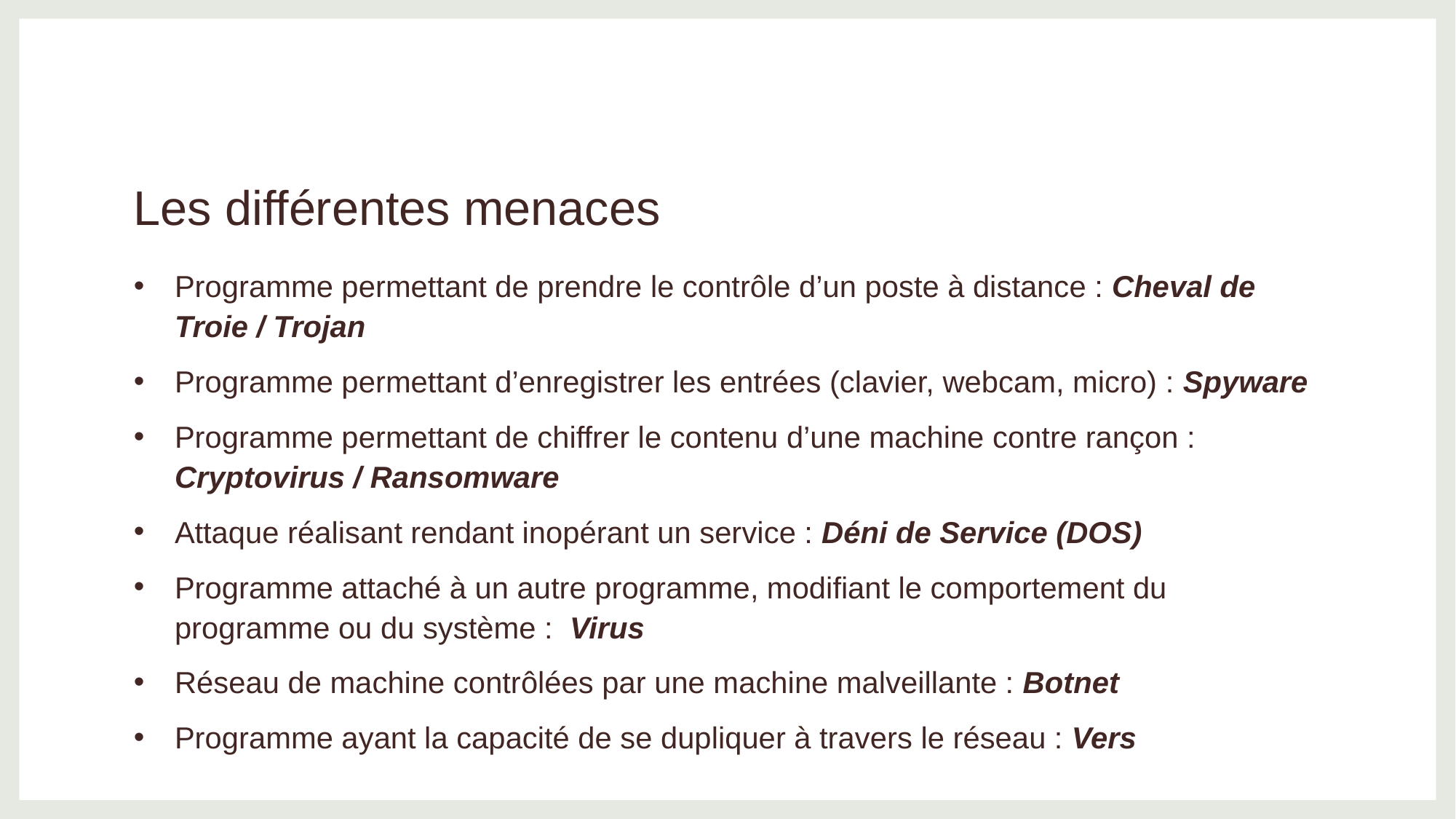

# Les différentes menaces
Programme permettant de prendre le contrôle d’un poste à distance : Cheval de Troie / Trojan
Programme permettant d’enregistrer les entrées (clavier, webcam, micro) : Spyware
Programme permettant de chiffrer le contenu d’une machine contre rançon : Cryptovirus / Ransomware
Attaque réalisant rendant inopérant un service : Déni de Service (DOS)
Programme attaché à un autre programme, modifiant le comportement du programme ou du système :  Virus
Réseau de machine contrôlées par une machine malveillante : Botnet
Programme ayant la capacité de se dupliquer à travers le réseau : Vers